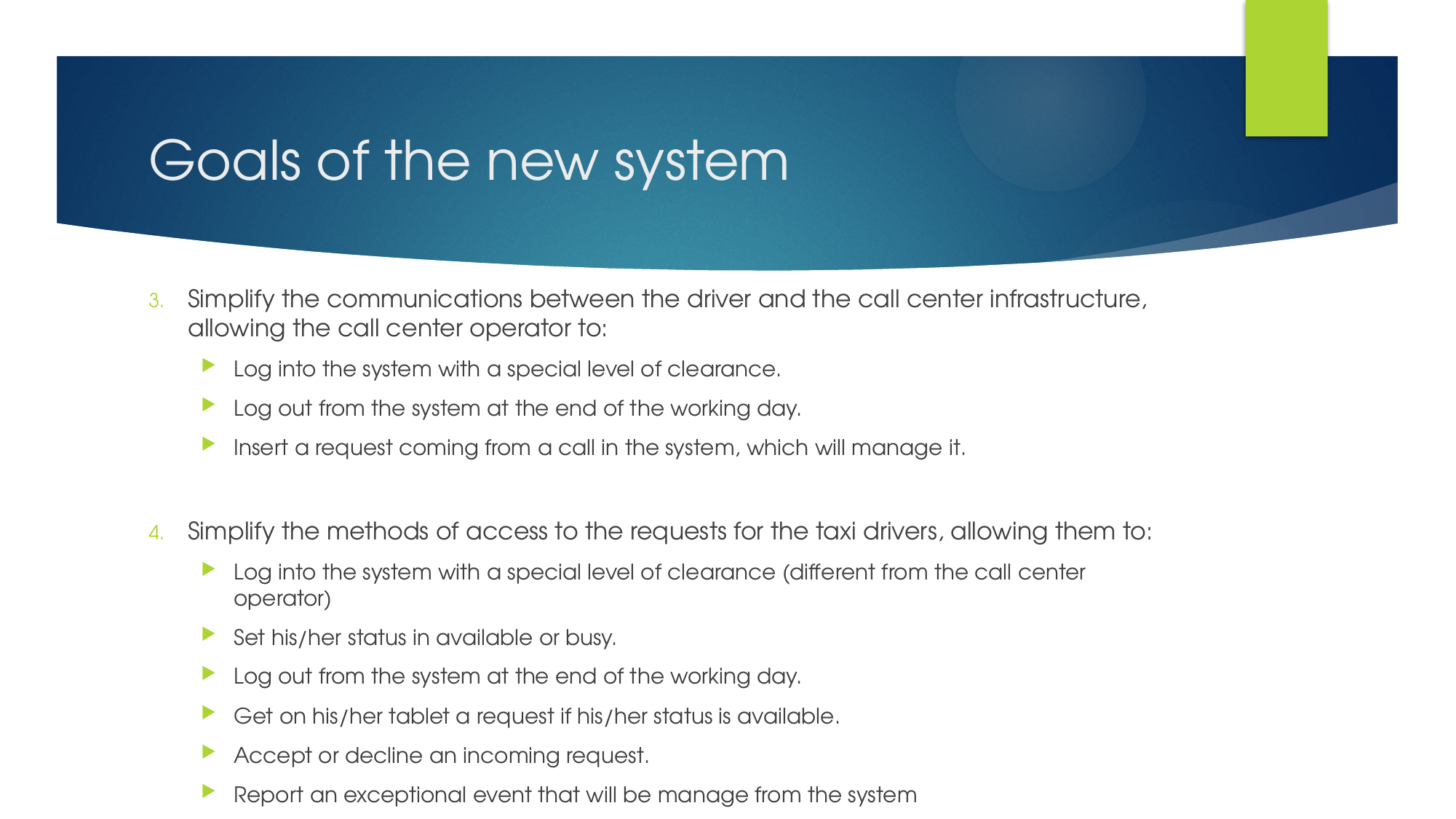

# Goals of the new system
Simplify the communications between the driver and the call center infrastructure, allowing the call center operator to:
Log into the system with a special level of clearance.
Log out from the system at the end of the working day.
Insert a request coming from a call in the system, which will manage it.

Simplify the methods of access to the requests for the taxi drivers, allowing them to:
Log into the system with a special level of clearance (different from the call center operator)
Set his/her status in available or busy.
Log out from the system at the end of the working day.
Get on his/her tablet a request if his/her status is available.
Accept or decline an incoming request.
Report an exceptional event that will be manage from the system